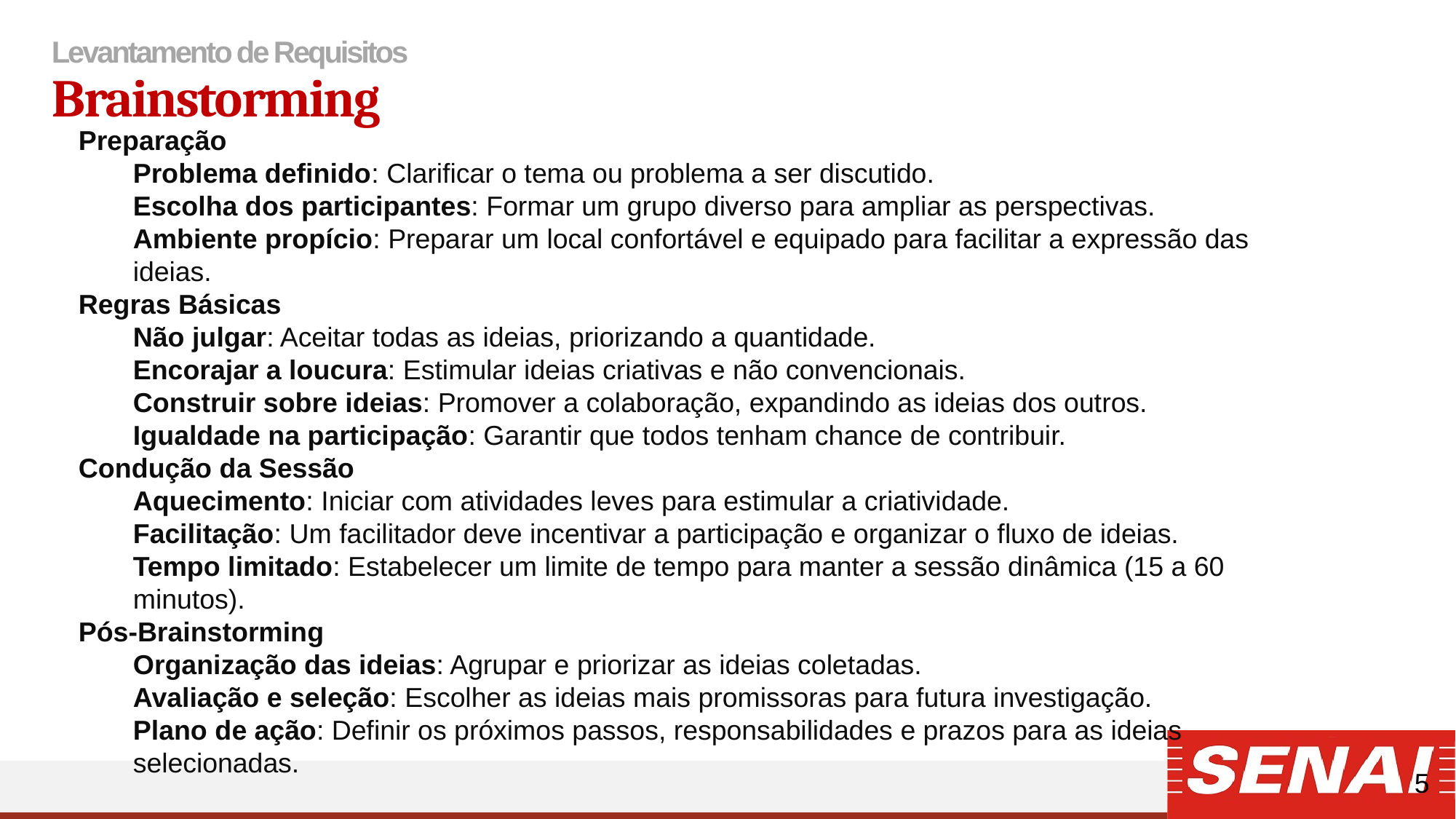

# Levantamento de Requisitos
Brainstorming
Preparação
Problema definido: Clarificar o tema ou problema a ser discutido.
Escolha dos participantes: Formar um grupo diverso para ampliar as perspectivas.
Ambiente propício: Preparar um local confortável e equipado para facilitar a expressão das ideias.
Regras Básicas
Não julgar: Aceitar todas as ideias, priorizando a quantidade.
Encorajar a loucura: Estimular ideias criativas e não convencionais.
Construir sobre ideias: Promover a colaboração, expandindo as ideias dos outros.
Igualdade na participação: Garantir que todos tenham chance de contribuir.
Condução da Sessão
Aquecimento: Iniciar com atividades leves para estimular a criatividade.
Facilitação: Um facilitador deve incentivar a participação e organizar o fluxo de ideias.
Tempo limitado: Estabelecer um limite de tempo para manter a sessão dinâmica (15 a 60 minutos).
Pós-Brainstorming
Organização das ideias: Agrupar e priorizar as ideias coletadas.
Avaliação e seleção: Escolher as ideias mais promissoras para futura investigação.
Plano de ação: Definir os próximos passos, responsabilidades e prazos para as ideias selecionadas.

5